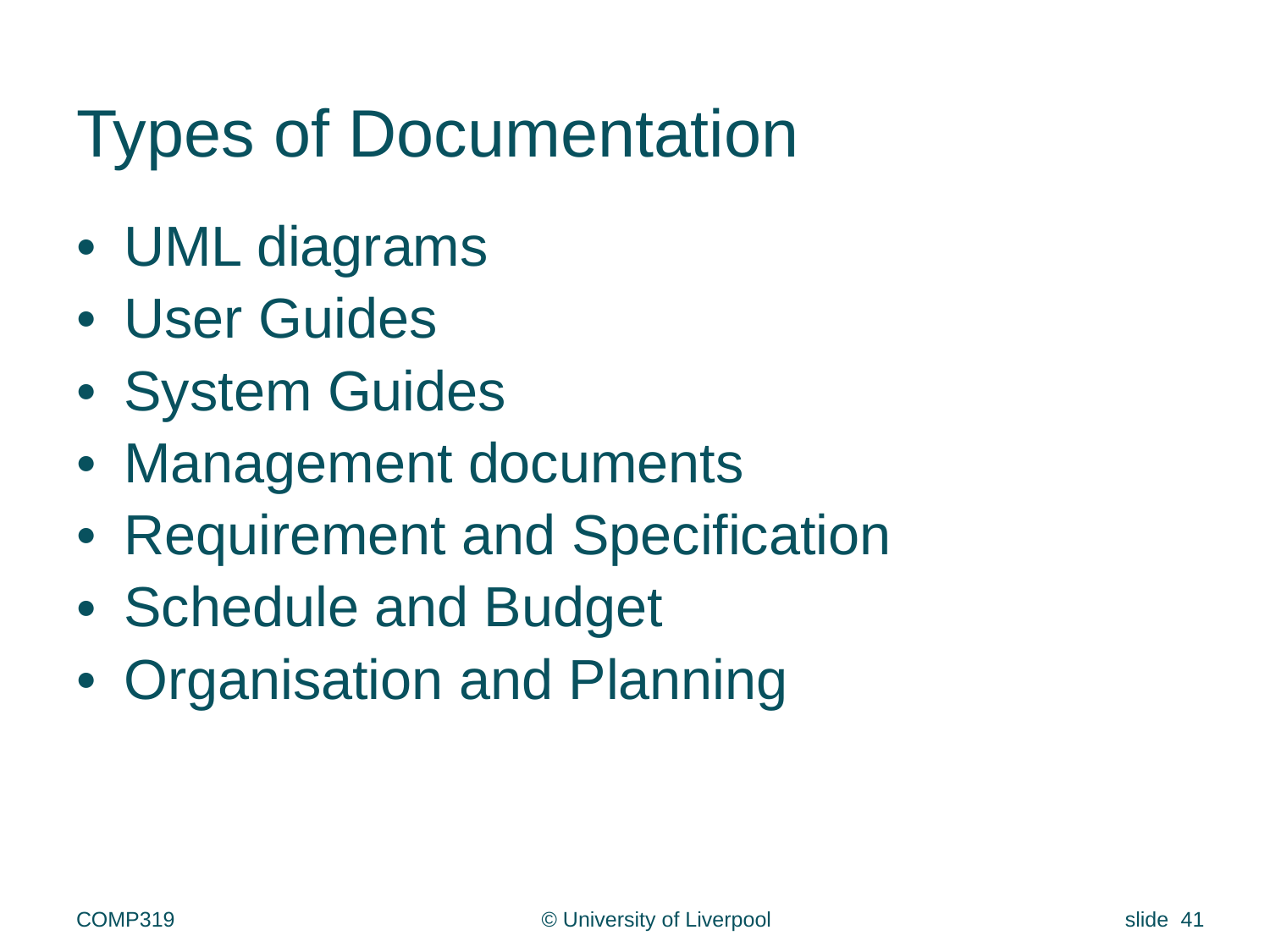

# Types of Documentation
UML diagrams
User Guides
System Guides
Management documents
Requirement and Specification
Schedule and Budget
Organisation and Planning

COMP319
© University of Liverpool
slide  41